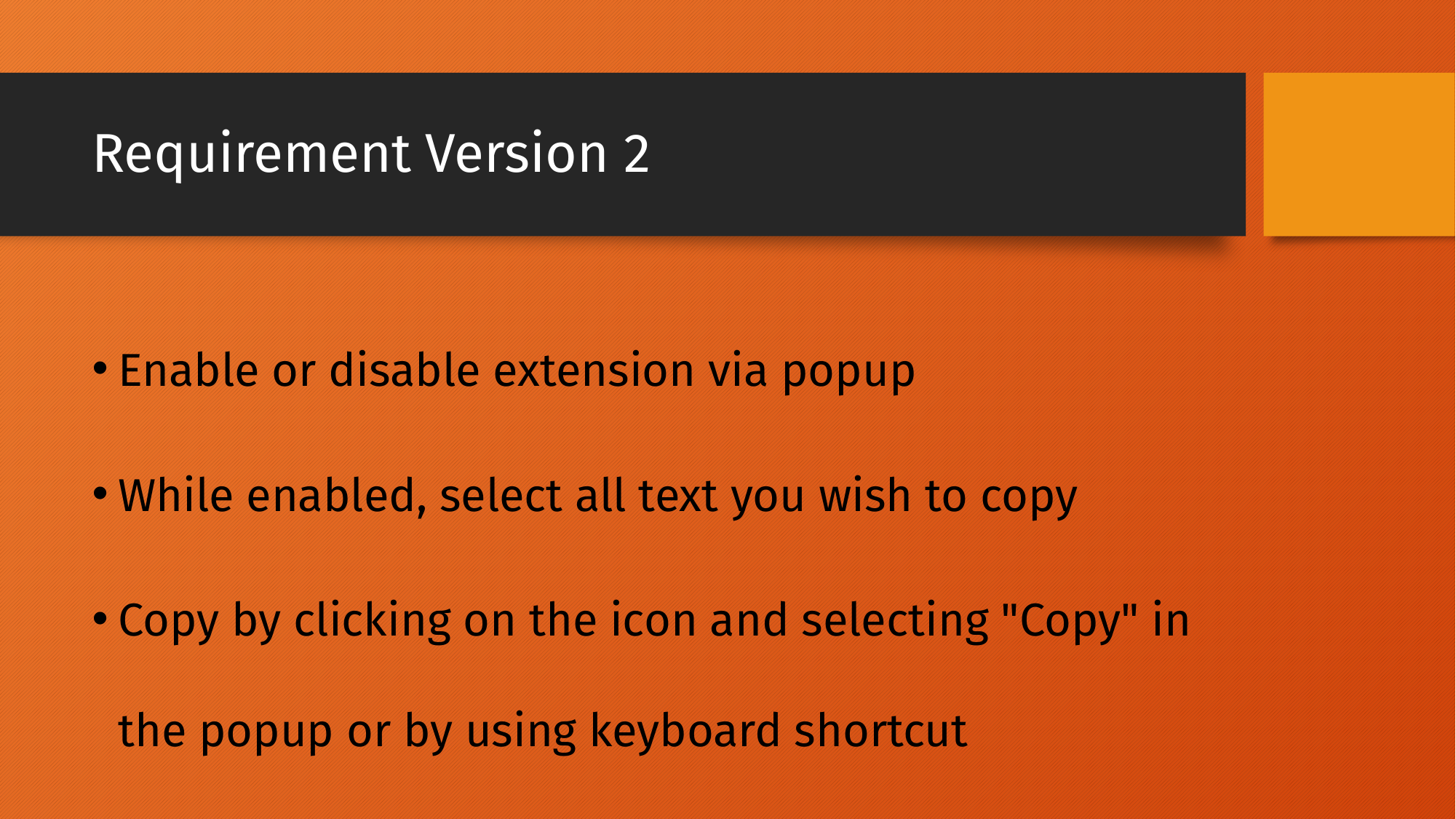

# Requirement Version 2
Enable or disable extension via popup
While enabled, select all text you wish to copy
Copy by clicking on the icon and selecting "Copy" in the popup or by using keyboard shortcut